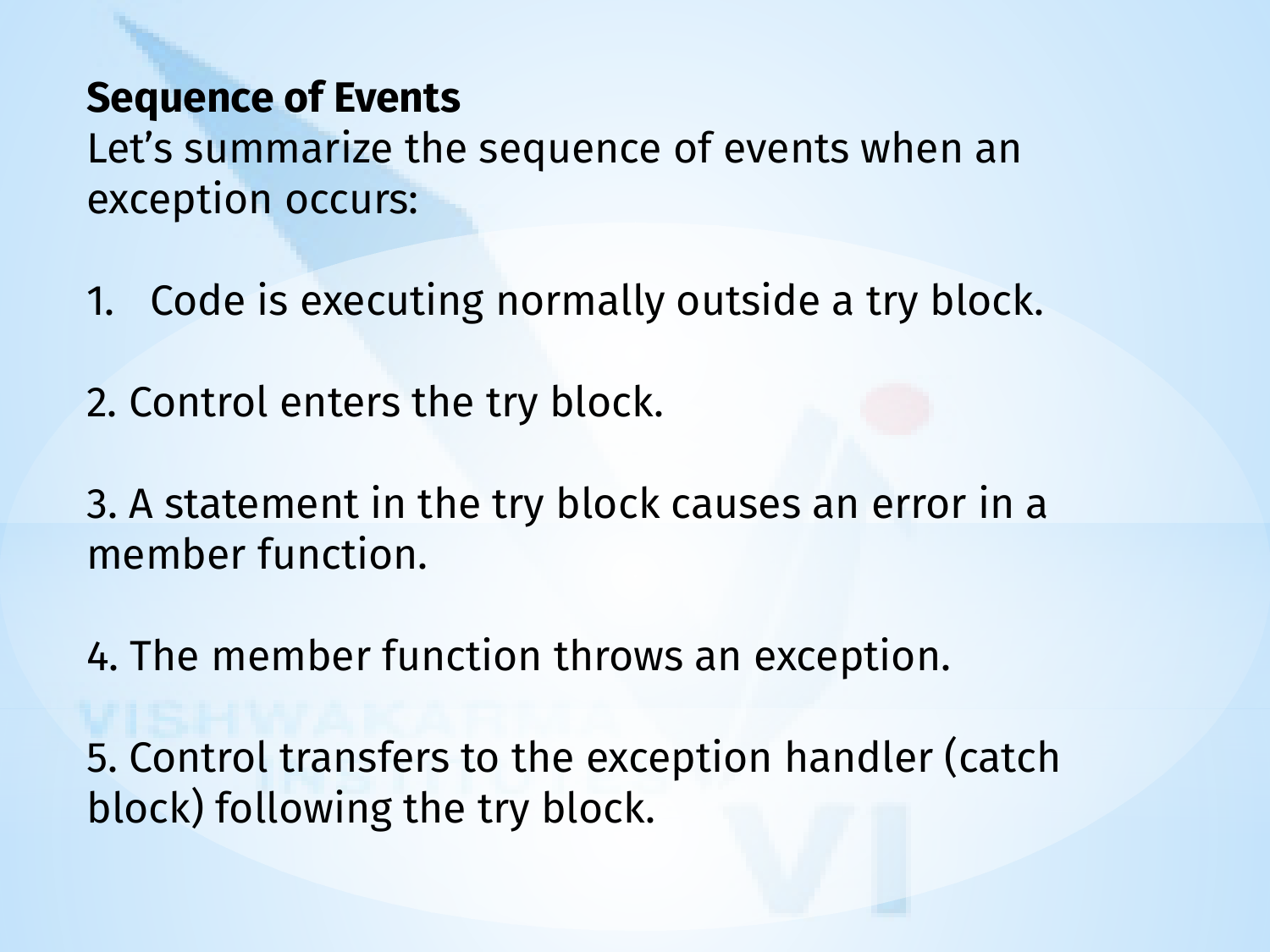

Sequence of Events
Let’s summarize the sequence of events when an exception occurs:

Code is executing normally outside a try block.

2. Control enters the try block.

3. A statement in the try block causes an error in a member function.

4. The member function throws an exception.

5. Control transfers to the exception handler (catch block) following the try block.